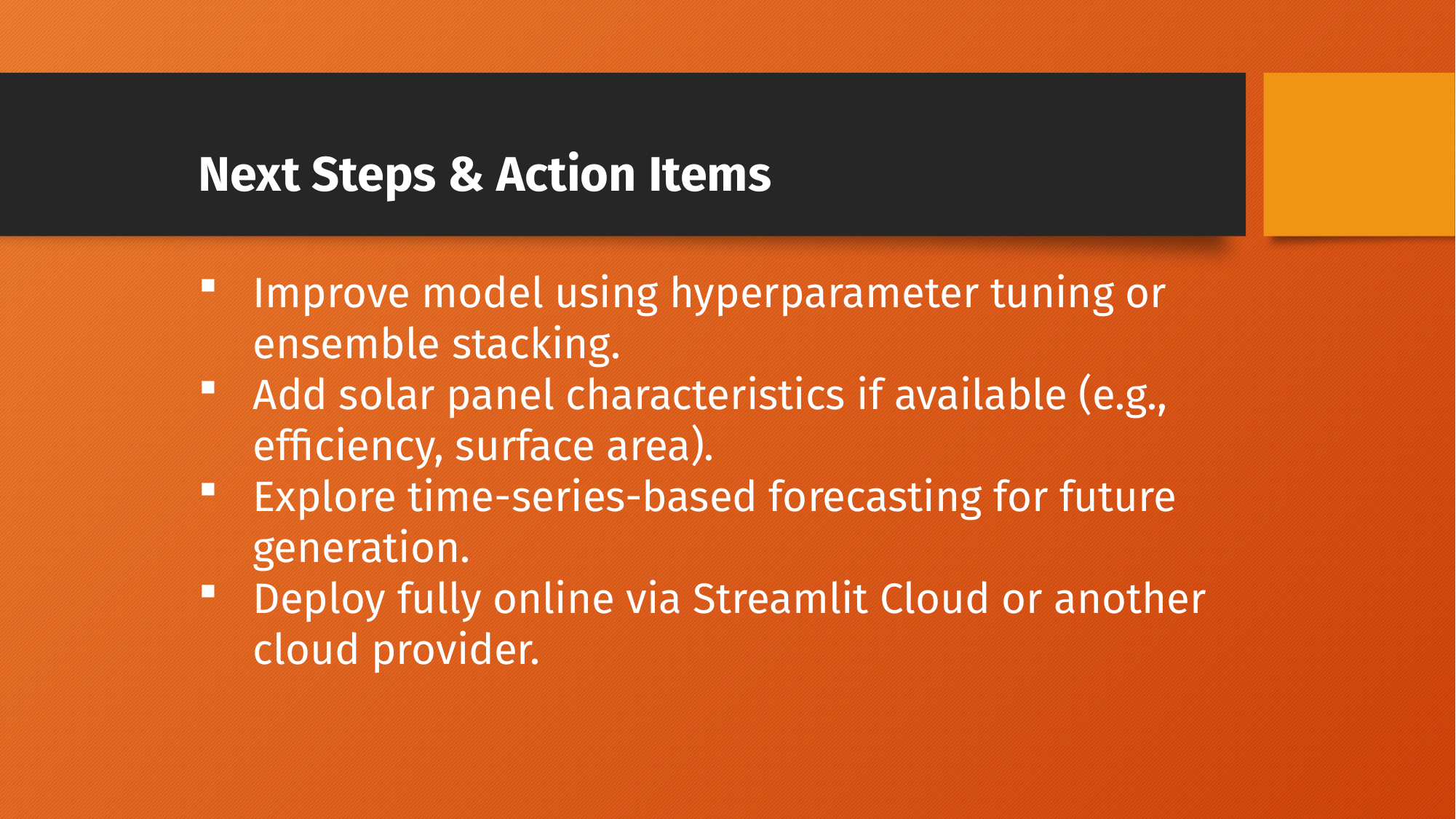

Next Steps & Action Items
Improve model using hyperparameter tuning or ensemble stacking.
Add solar panel characteristics if available (e.g., efficiency, surface area).
Explore time-series-based forecasting for future generation.
Deploy fully online via Streamlit Cloud or another cloud provider.